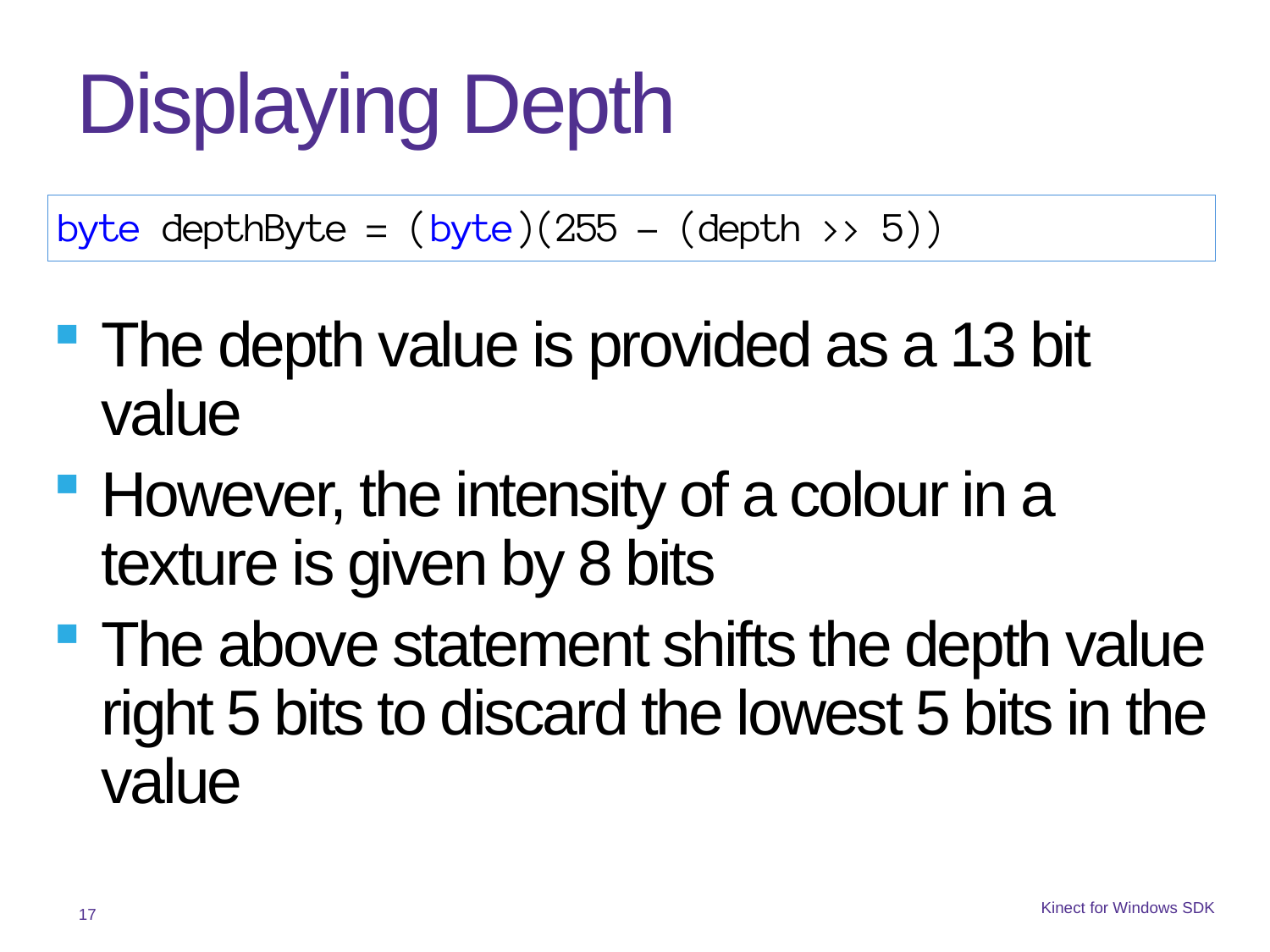

# Displaying Depth
byte depthByte = (byte)(255 - (depth >> 5))
The depth value is provided as a 13 bit value
However, the intensity of a colour in a texture is given by 8 bits
The above statement shifts the depth value right 5 bits to discard the lowest 5 bits in the value
17